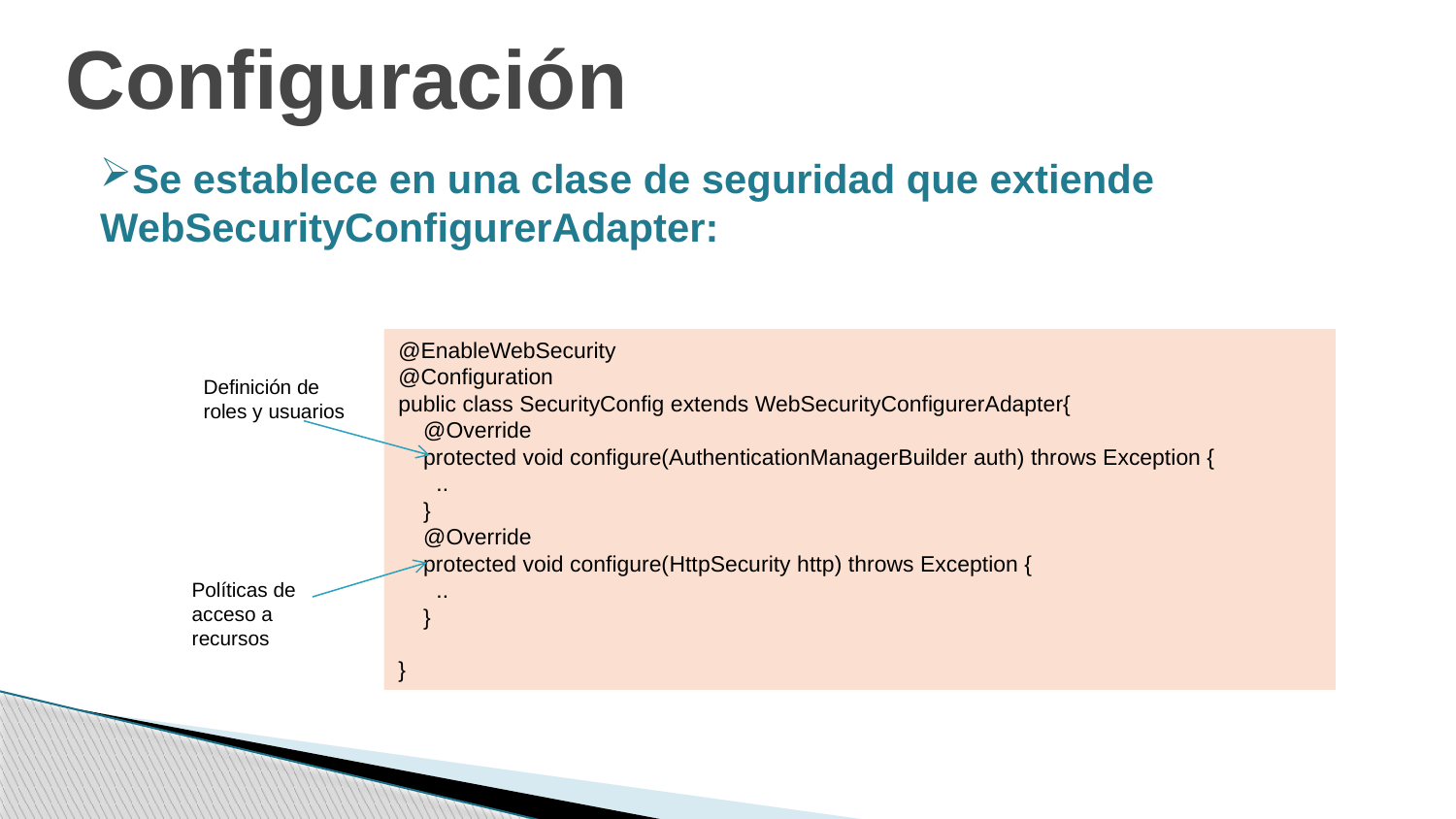

Configuración
Se establece en una clase de seguridad que extiende  WebSecurityConfigurerAdapter:

@EnableWebSecurity
@Configuration
public class SecurityConfig extends WebSecurityConfigurerAdapter{
    @Override
    protected void configure(AuthenticationManagerBuilder auth) throws Exception {
      ..
    }
    @Override
    protected void configure(HttpSecurity http) throws Exception {
      ..
    }

}
Definición de roles y usuarios
Políticas de acceso a recursos